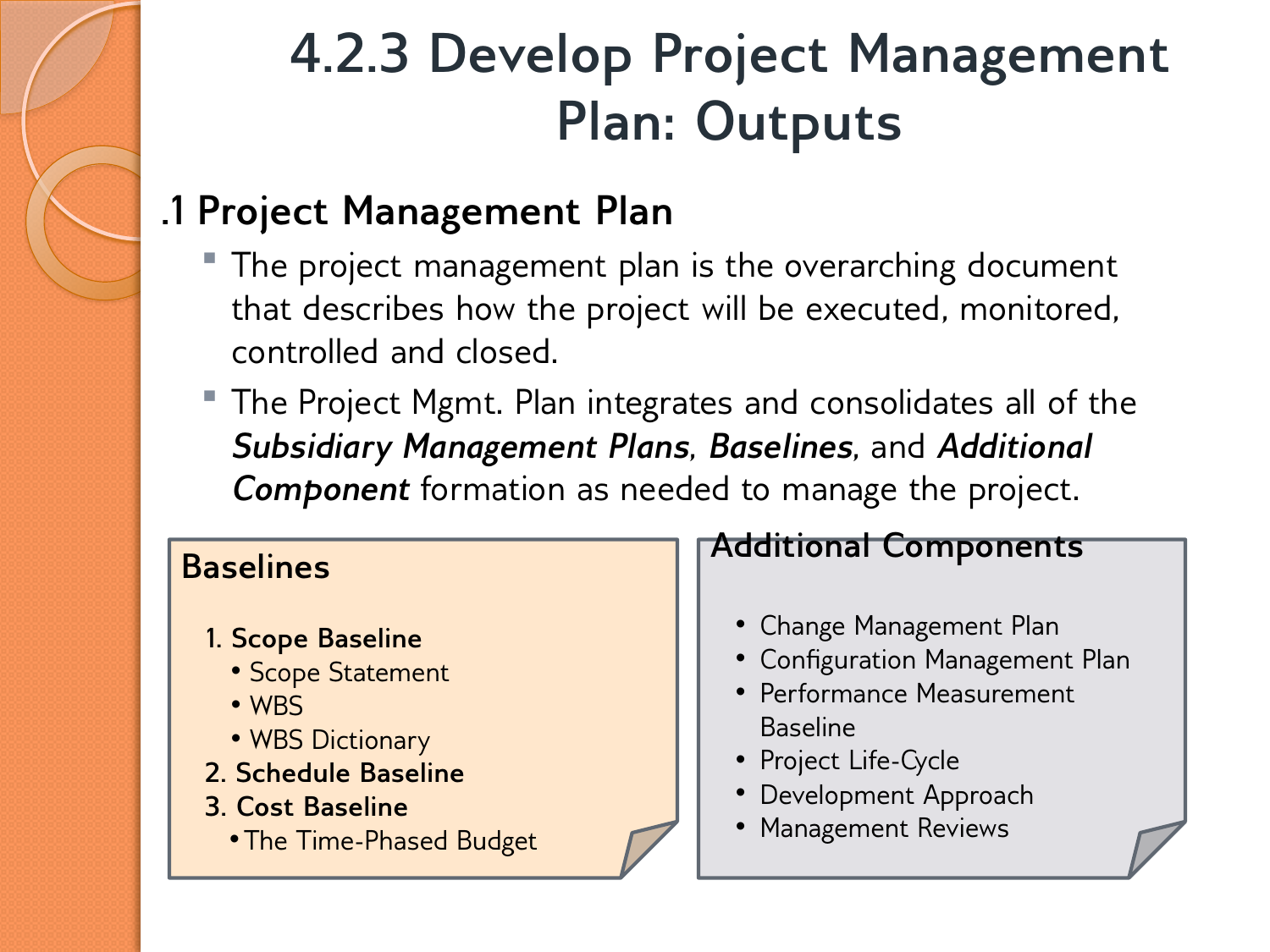

# 4.2.3 Develop Project Management Plan: Outputs
.1 Project Management Plan
The project management plan is the overarching document that describes how the project will be executed, monitored, controlled and closed.
The Project Mgmt. Plan integrates and consolidates all of the Subsidiary Management Plans, Baselines, and Additional Component formation as needed to manage the project.

Baselines

1. Scope Baseline
 Scope Statement
 WBS
 WBS Dictionary
2. Schedule Baseline
3. Cost Baseline
The Time-Phased Budget

Additional Components

Change Management Plan
Configuration Management Plan
Performance Measurement Baseline
Project Life-Cycle
Development Approach
Management Reviews